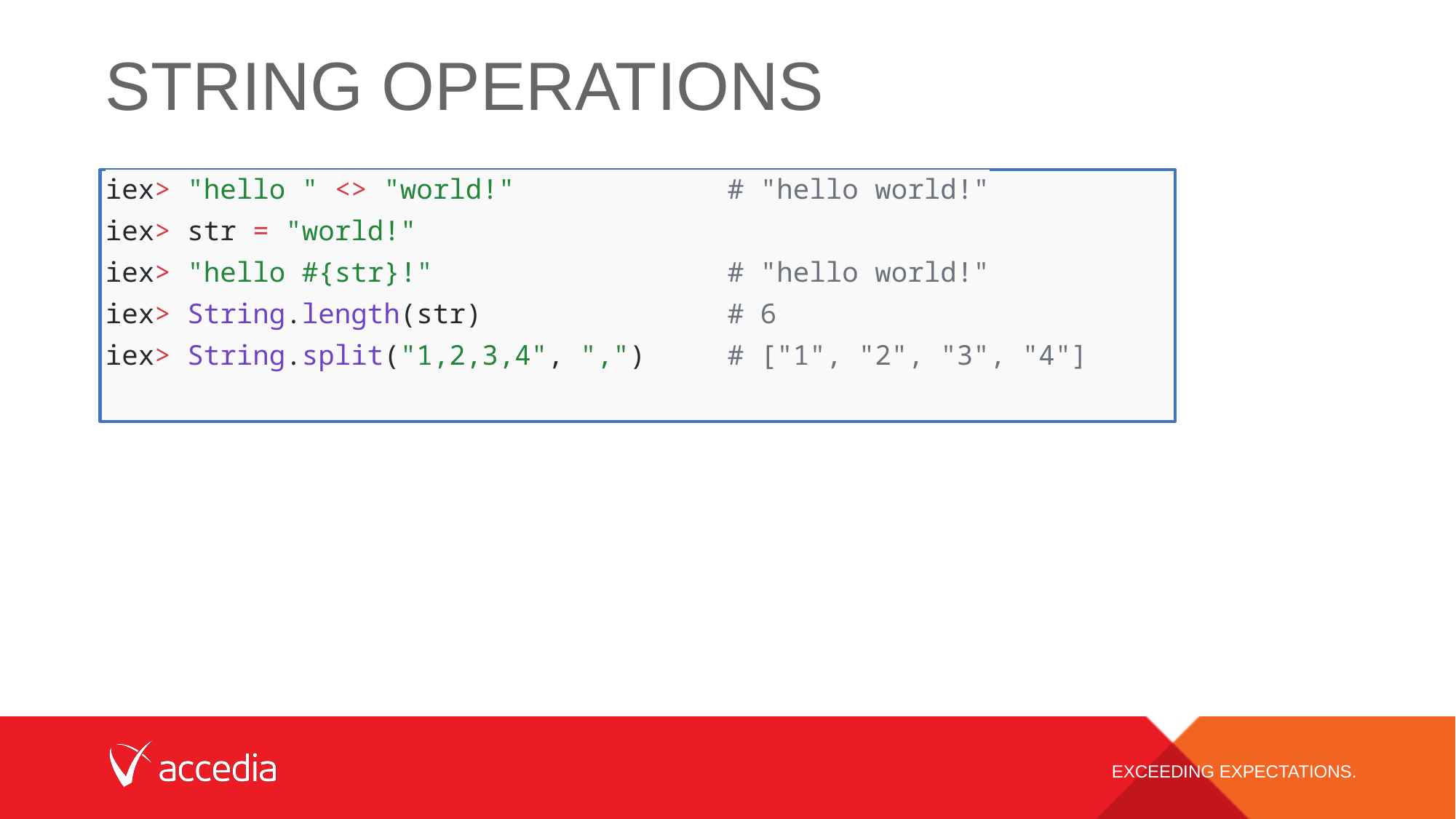

# String Operations

iex> "hello " <> "world!"             # "hello world!"
iex> str = "world!"
iex> "hello #{str}!"                  # "hello world!"
iex> String.length(str)               # 6
iex> String.split("1,2,3,4", ",")     # ["1", "2", "3", "4"]